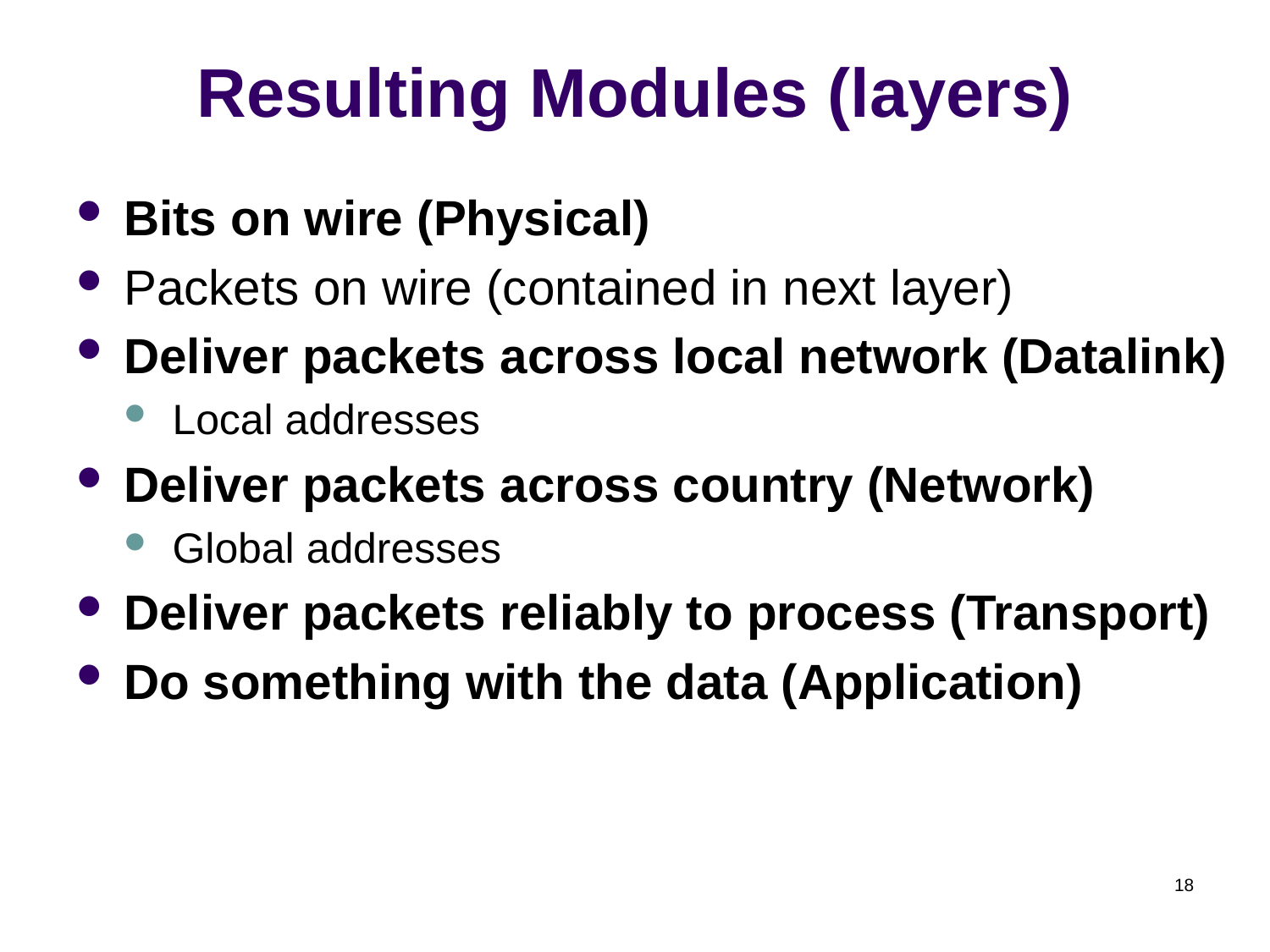

# Resulting Modules (layers)
Bits on wire (Physical)
Packets on wire (contained in next layer)
Deliver packets across local network (Datalink)
Local addresses
Deliver packets across country (Network)
Global addresses
Deliver packets reliably to process (Transport)
Do something with the data (Application)
18